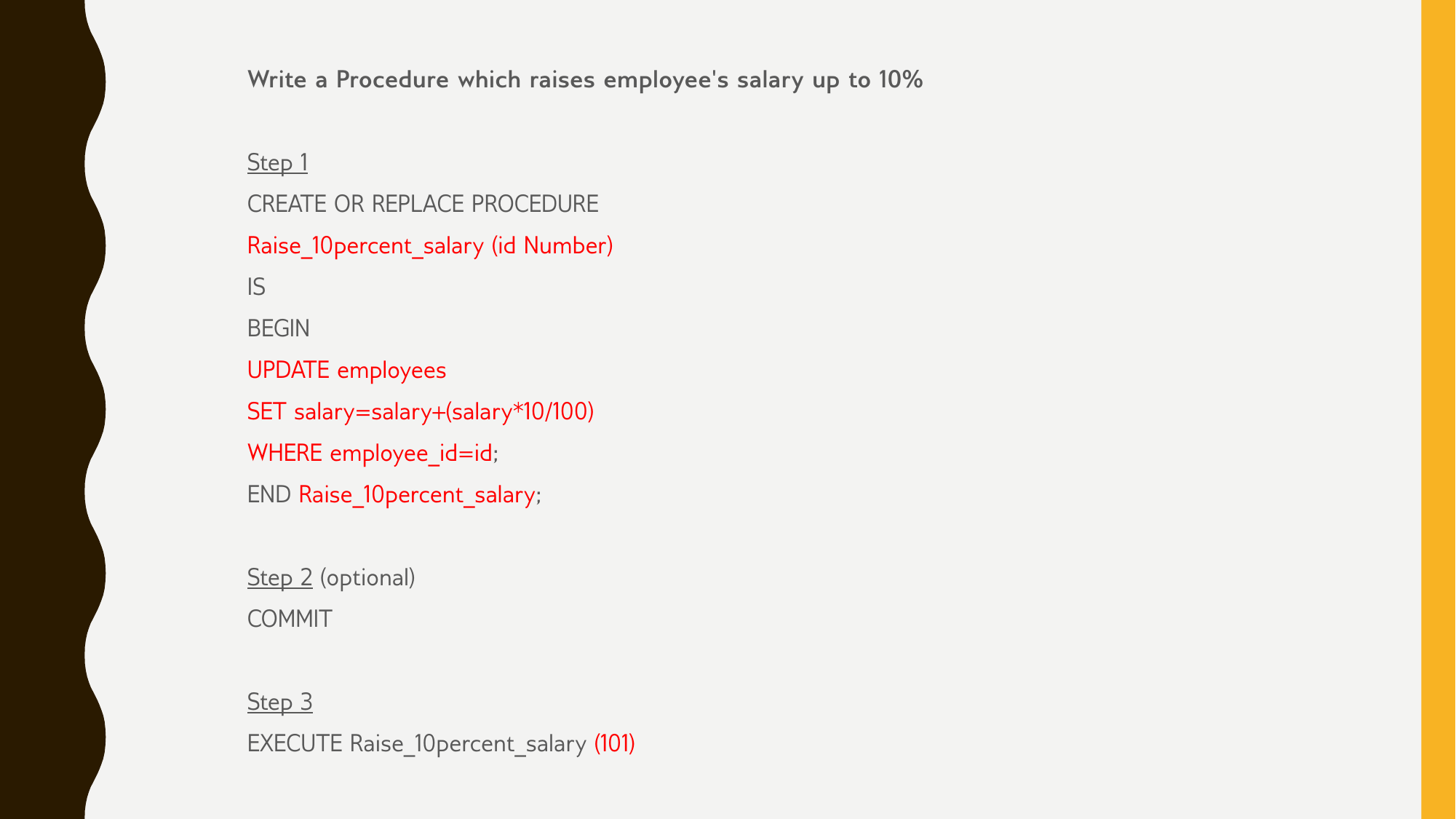

Write a Procedure which raises employee's salary up to 10%

Step 1
CREATE OR REPLACE PROCEDURE
Raise_10percent_salary (id Number)
IS
BEGIN
UPDATE employees
SET salary=salary+(salary*10/100)
WHERE employee_id=id;
END Raise_10percent_salary;

Step 2 (optional)
COMMIT

Step 3
EXECUTE Raise_10percent_salary (101)